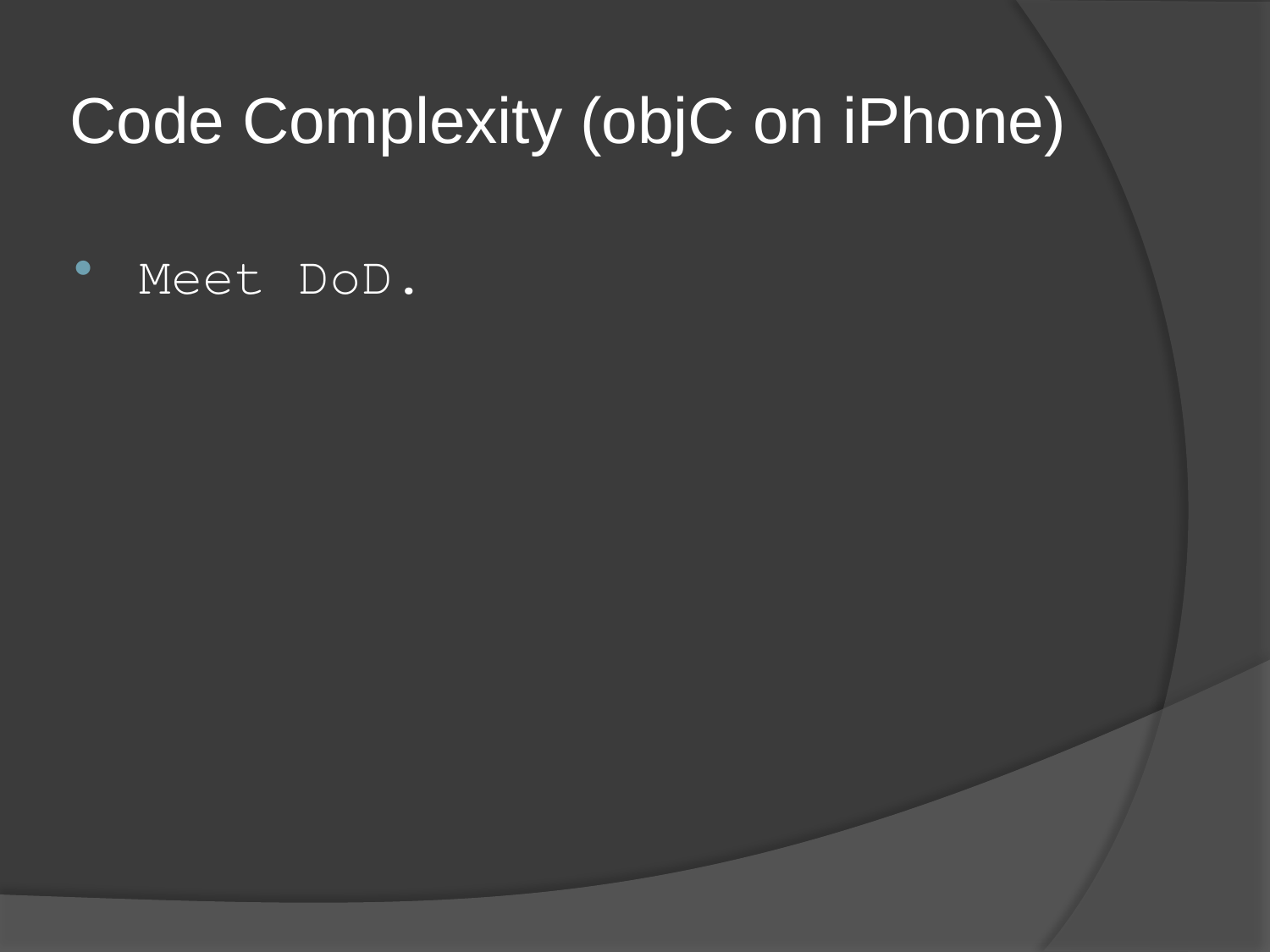

# Code Complexity (objC on iPhone)
Meet DoD.